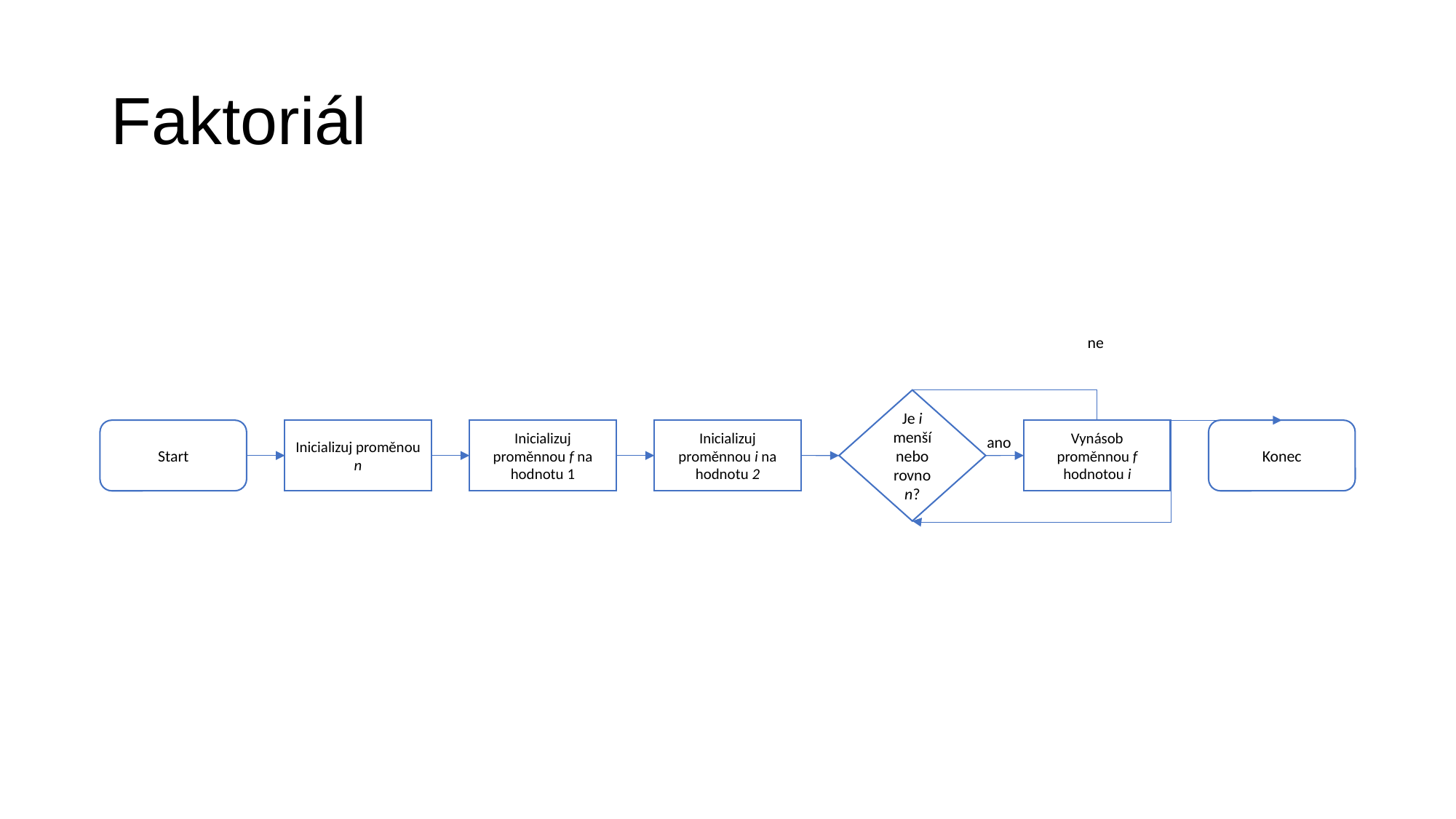

# Faktoriál
ne
Je i menší nebo rovno n?
Start
Inicializuj proměnou n
Inicializuj proměnnou f na hodnotu 1
Inicializuj proměnnou i na hodnotu 2
Vynásob proměnnou f hodnotou i
Konec
ano